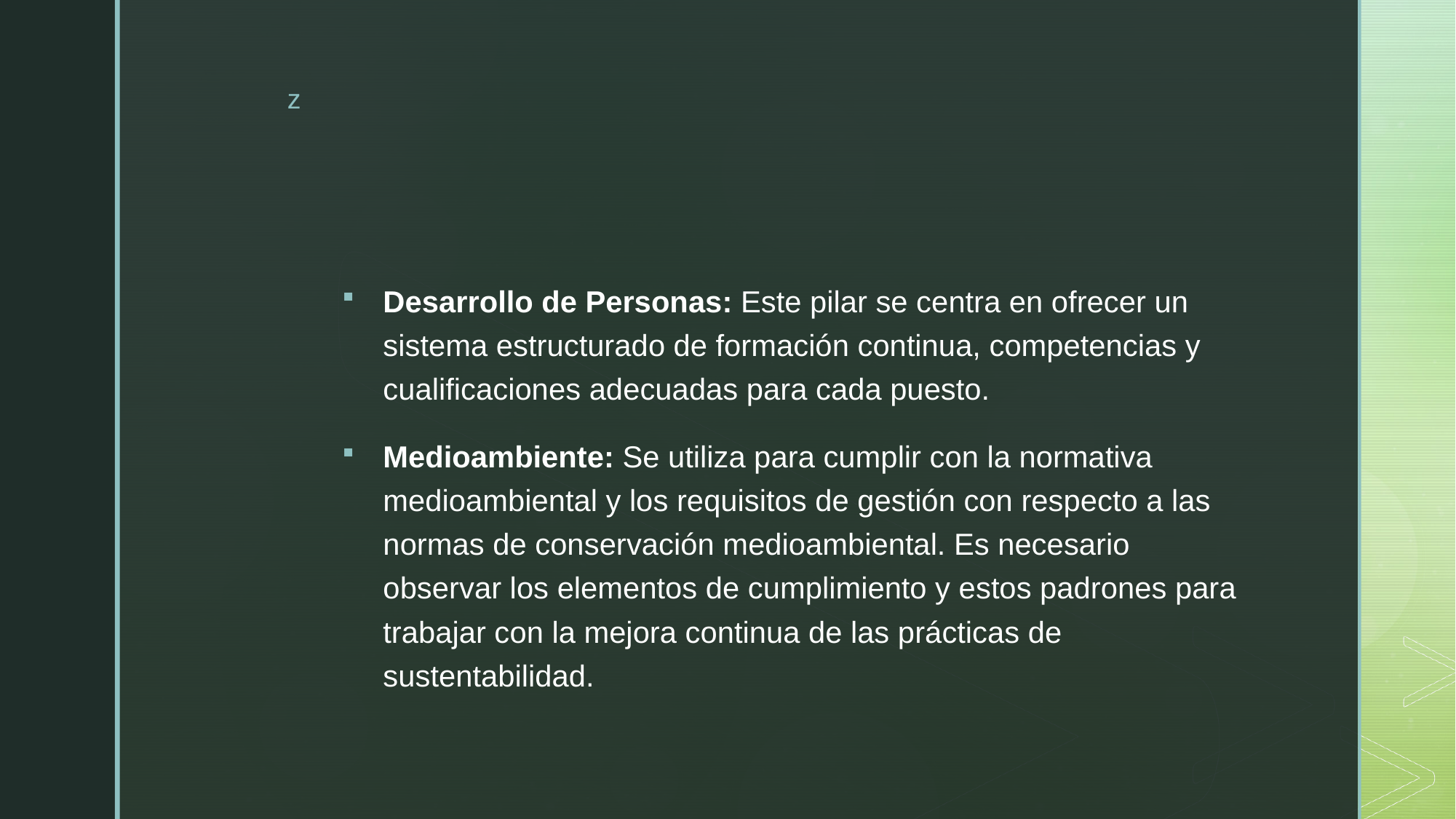

#
Desarrollo de Personas: Este pilar se centra en ofrecer un sistema estructurado de formación continua, competencias y cualificaciones adecuadas para cada puesto.
Medioambiente: Se utiliza para cumplir con la normativa medioambiental y los requisitos de gestión con respecto a las normas de conservación medioambiental. Es necesario observar los elementos de cumplimiento y estos padrones para trabajar con la mejora continua de las prácticas de sustentabilidad.